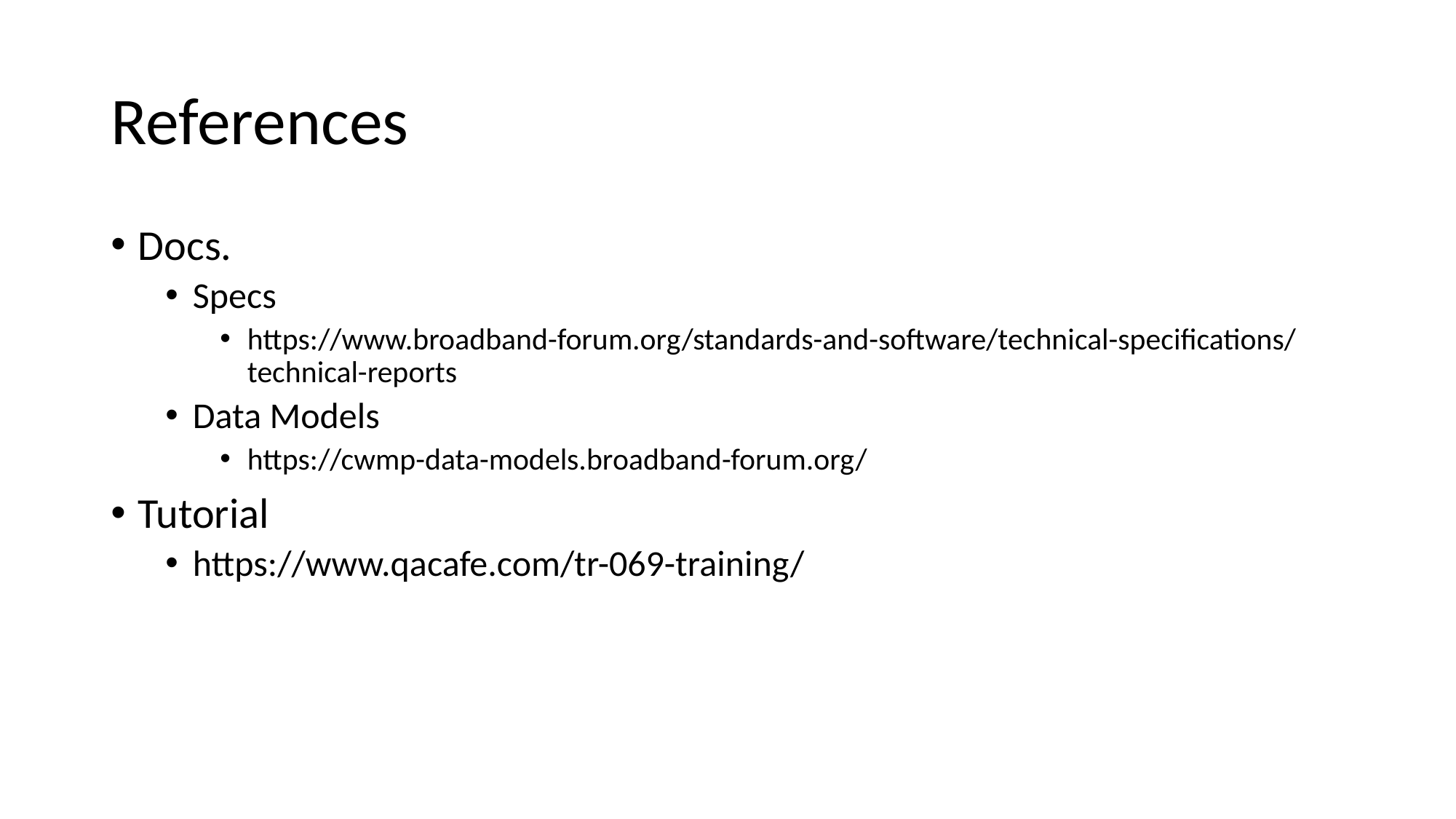

# References
Docs.
Specs
https://www.broadband-forum.org/standards-and-software/technical-specifications/technical-reports
Data Models
https://cwmp-data-models.broadband-forum.org/
Tutorial
https://www.qacafe.com/tr-069-training/